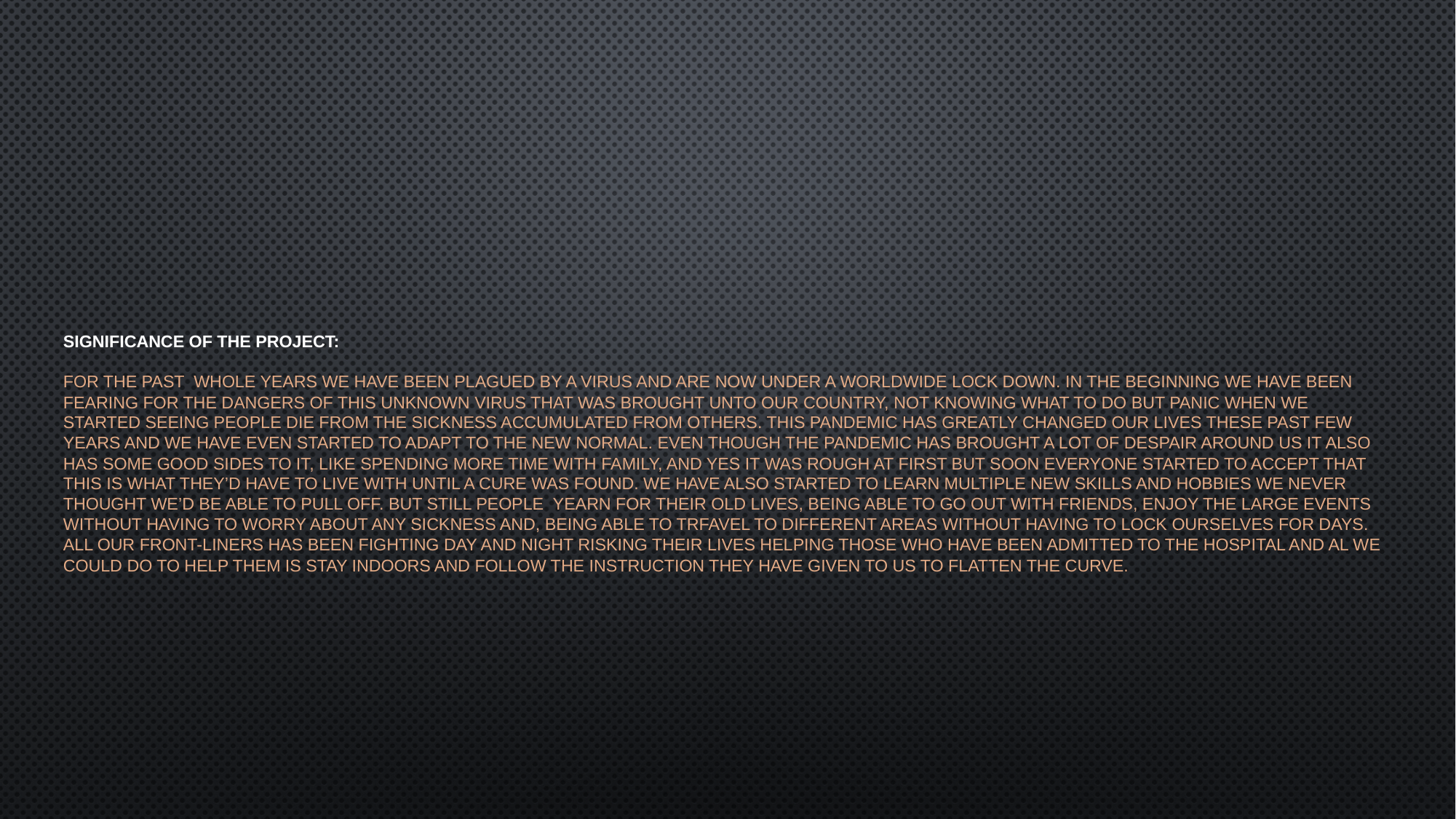

# Significance of the project: for the past  whole years we have been plagued by a virus and are now under a worldwide lock down. In the beginning we have been fearing for the dangers of this unknown virus that was brought unto our country, not knowing what to do but panic when we started seeing people die from the sickness accumulated from others. This Pandemic has greatly changed our lives these past few years and we have even started to adapt to the new normal. Even though the pandemic has brought a lot of despair around us it also has some good sides to it, like spending more time with family, and yes it was rough at first but soon everyone started to accept that this is what they’d have to live with until a cure was found. We have also started to learn multiple new skills and hobbies we never thought we’d be able to pull off. But still people  yearn for their old lives, being able to go out with friends, enjoy the large events without having to worry about any sickness and, being able to trFavel to different areas without having to lock ourselves for days. All our front-liners has been fighting day and night risking their lives helping those who have been admitted to the hospital and al we could do to help them is stay indoors and follow the instruction they have given to us to flatten the curve.